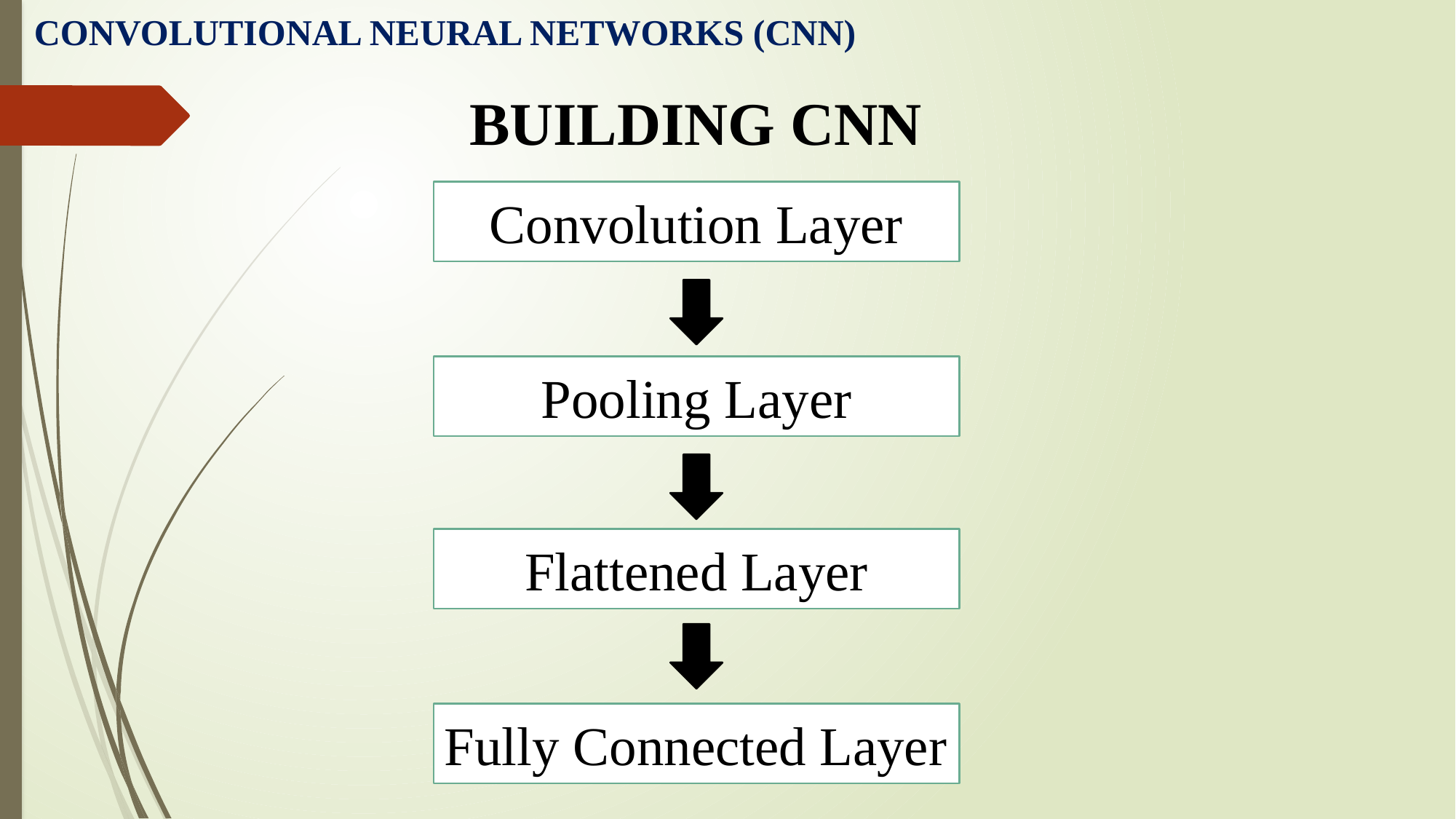

# CONVOLUTIONAL NEURAL NETWORKS (CNN)
BUILDING CNN
Convolution Layer

Pooling Layer

Flattened Layer

Fully Connected Layer